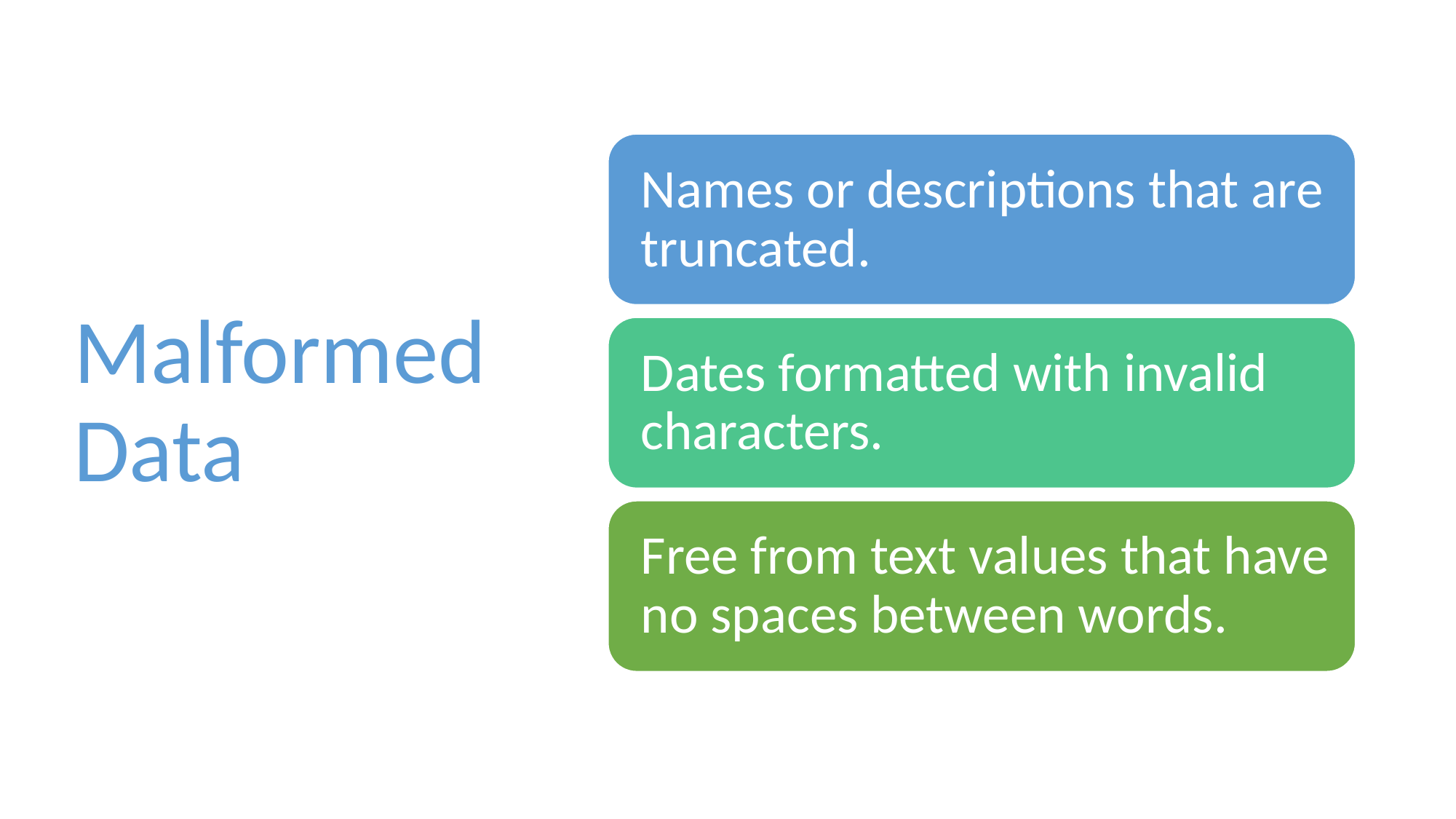

# Malformed Data
Names or descriptions that are truncated.
Dates formatted with invalid characters.
Free from text values that have no spaces between words.